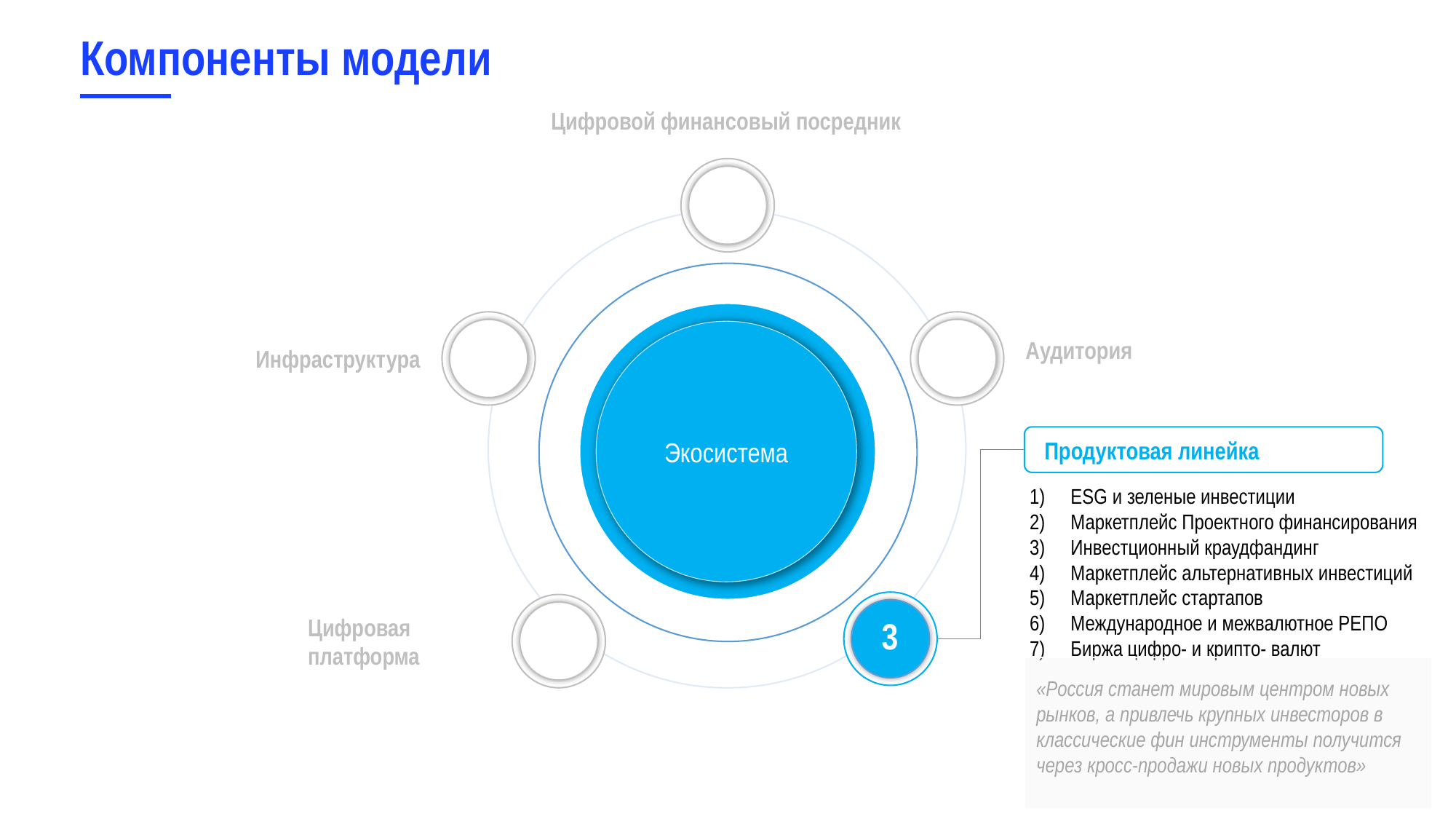

# Компоненты модели
Цифровой финансовый посредник

Экосистема

2
Аудитория
Инфраструктура

Продуктовая линейка
ESG и зеленые инвестиции
Маркетплейс Проектного финансирования
Инвестционный краудфандинг
Маркетплейс альтернативных инвестиций
Маркетплейс стартапов
Международное и межвалютное РЕПО
Биржа цифро- и крипто- валют

3
Цифровая
платформа

«Россия станет мировым центром новых рынков, а привлечь крупных инвесторов в классические фин инструменты получится через кросс-продажи новых продуктов»